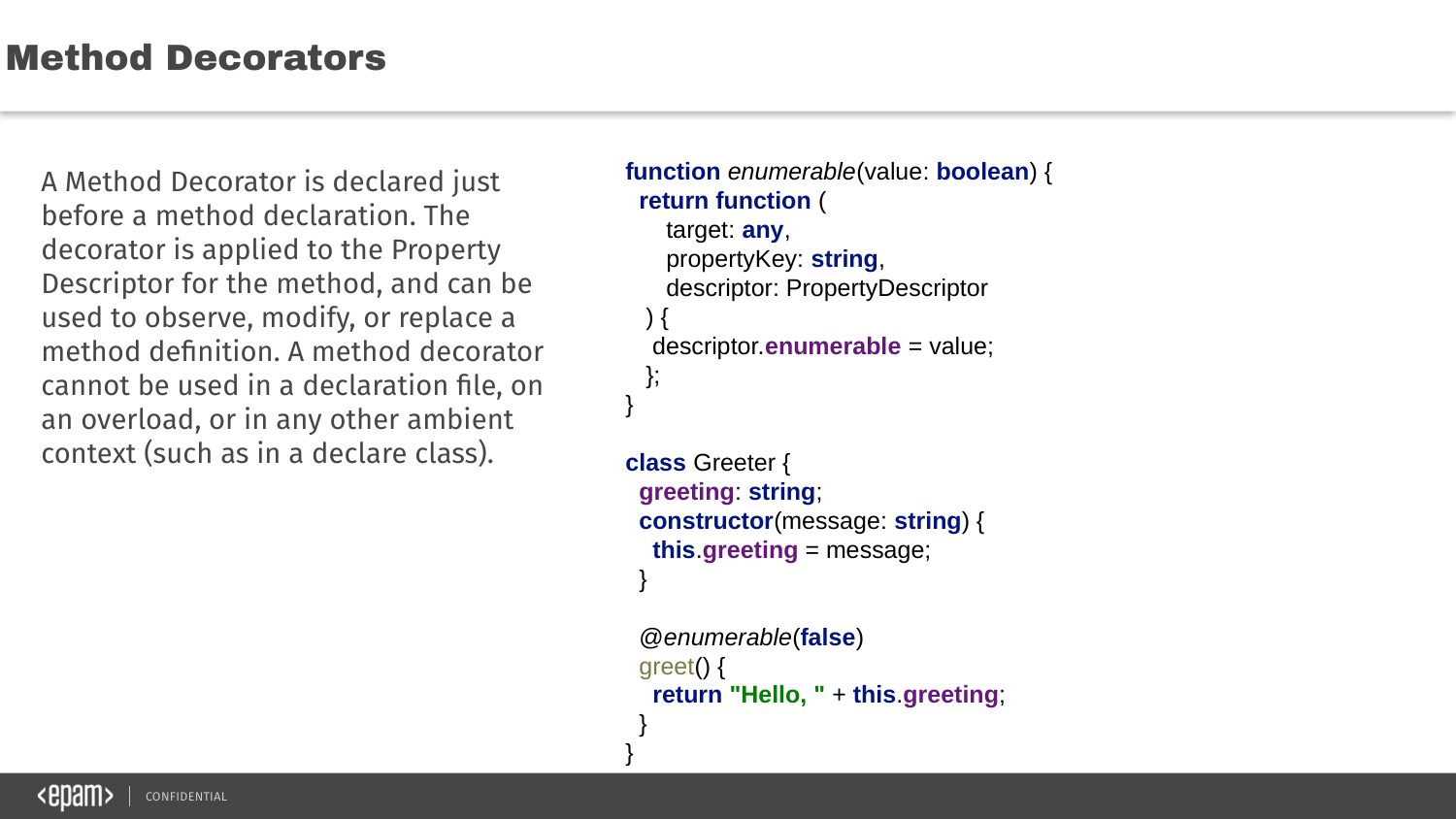

Method Decorators
function enumerable(value: boolean) {
  return function (
      target: any,
      propertyKey: string,
      descriptor: PropertyDescriptor
   ) {
    descriptor.enumerable = value;
   };
}
class Greeter {
  greeting: string;
  constructor(message: string) {
    this.greeting = message;
  }
  @enumerable(false)
  greet() {
    return "Hello, " + this.greeting;
  }
}
A Method Decorator is declared just before a method declaration. The decorator is applied to the Property Descriptor for the method, and can be used to observe, modify, or replace a method definition. A method decorator cannot be used in a declaration file, on an overload, or in any other ambient context (such as in a declare class).
37